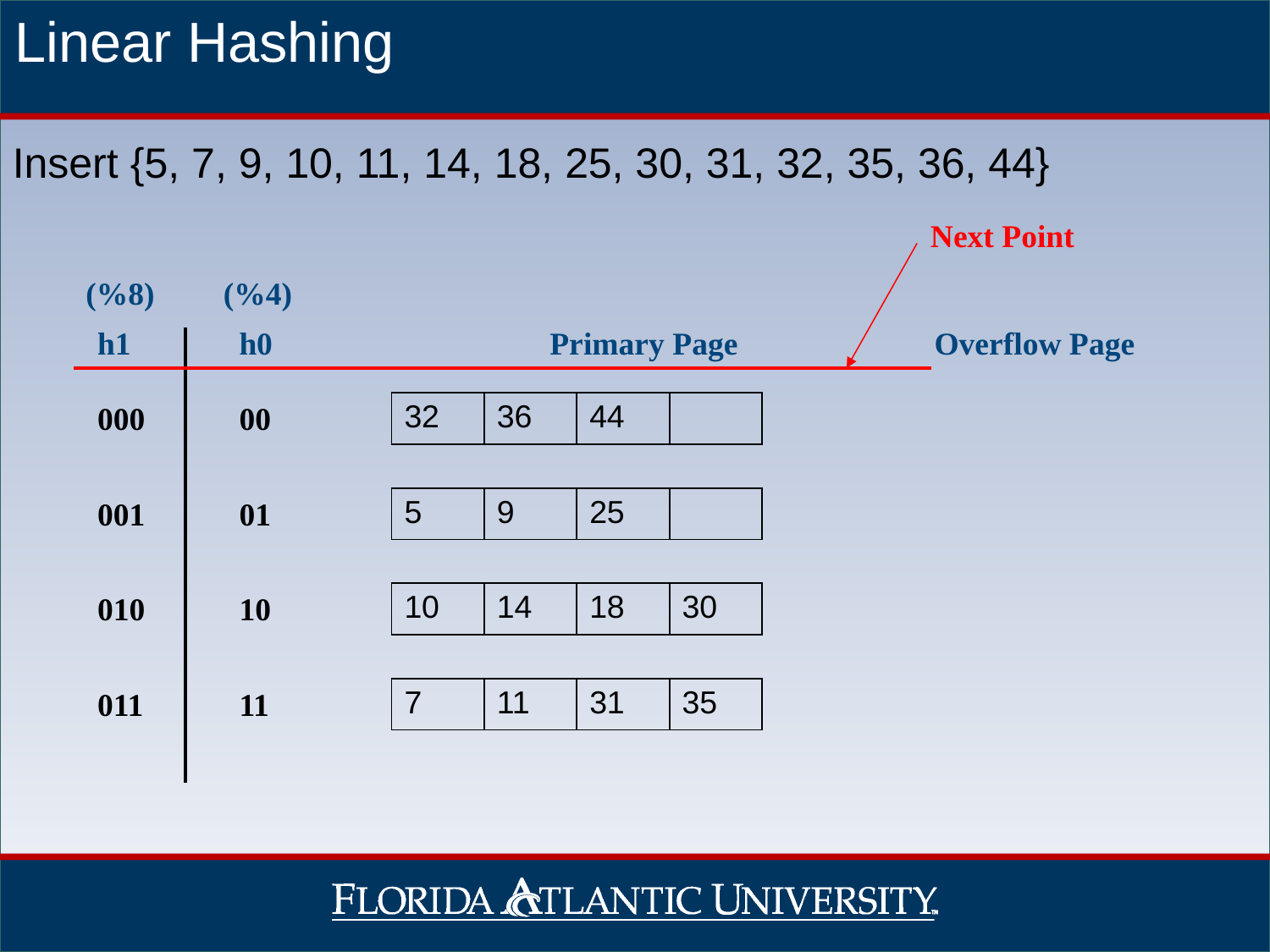

Linear Hashing
Insert {5, 7, 9, 10, 11, 14, 18, 25, 30, 31, 32, 35, 36, 44}
Next Point
(%8)
(%4)
Overflow Page
h1
h0
Primary Page
000
00
| 32 | 36 | 44 |  |
| --- | --- | --- | --- |
001
01
| 5 | 9 | 25 |  |
| --- | --- | --- | --- |
010
10
| 10 | 14 | 18 | 30 |
| --- | --- | --- | --- |
011
11
| 7 | 11 | 31 | 35 |
| --- | --- | --- | --- |